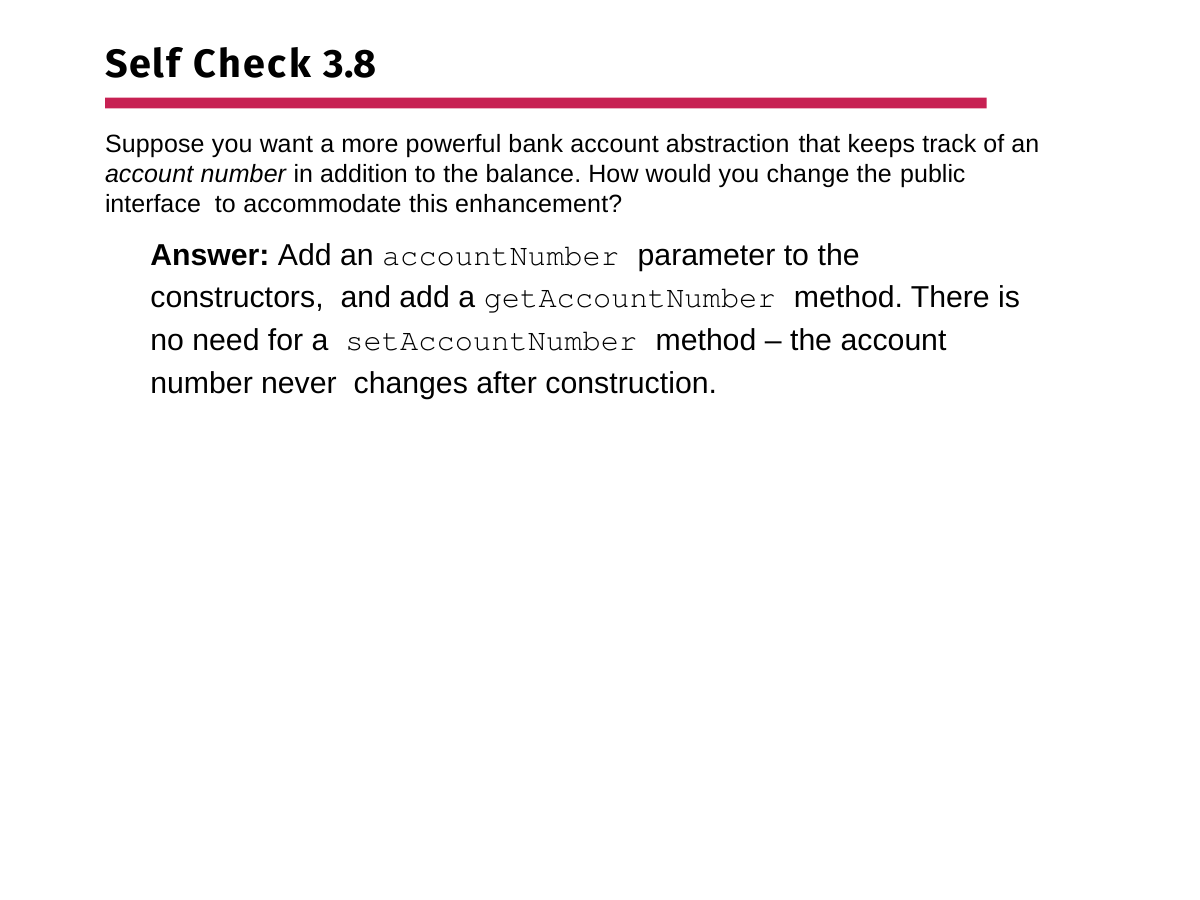

# Self Check 3.8

Suppose you want a more powerful bank account abstraction that keeps track of an  account number in addition to the balance. How would you change the public interface  to accommodate this enhancement?
Answer: Add an accountNumber parameter to the constructors,  and add a getAccountNumber method. There is no need for a  setAccountNumber method – the account number never  changes after construction.